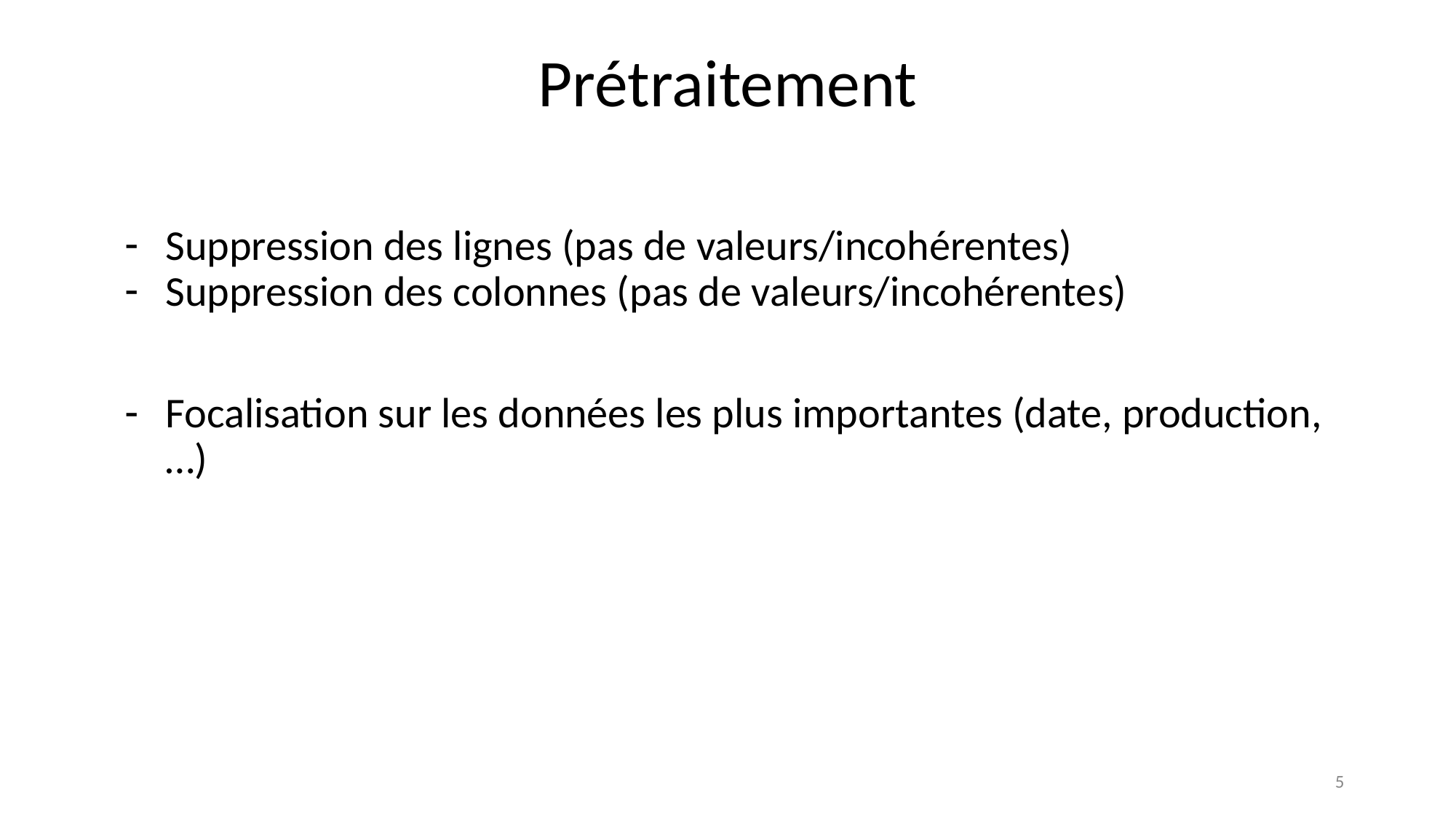

# Prétraitement

Suppression des lignes (pas de valeurs/incohérentes)
Suppression des colonnes (pas de valeurs/incohérentes)

Focalisation sur les données les plus importantes (date, production, …)
5